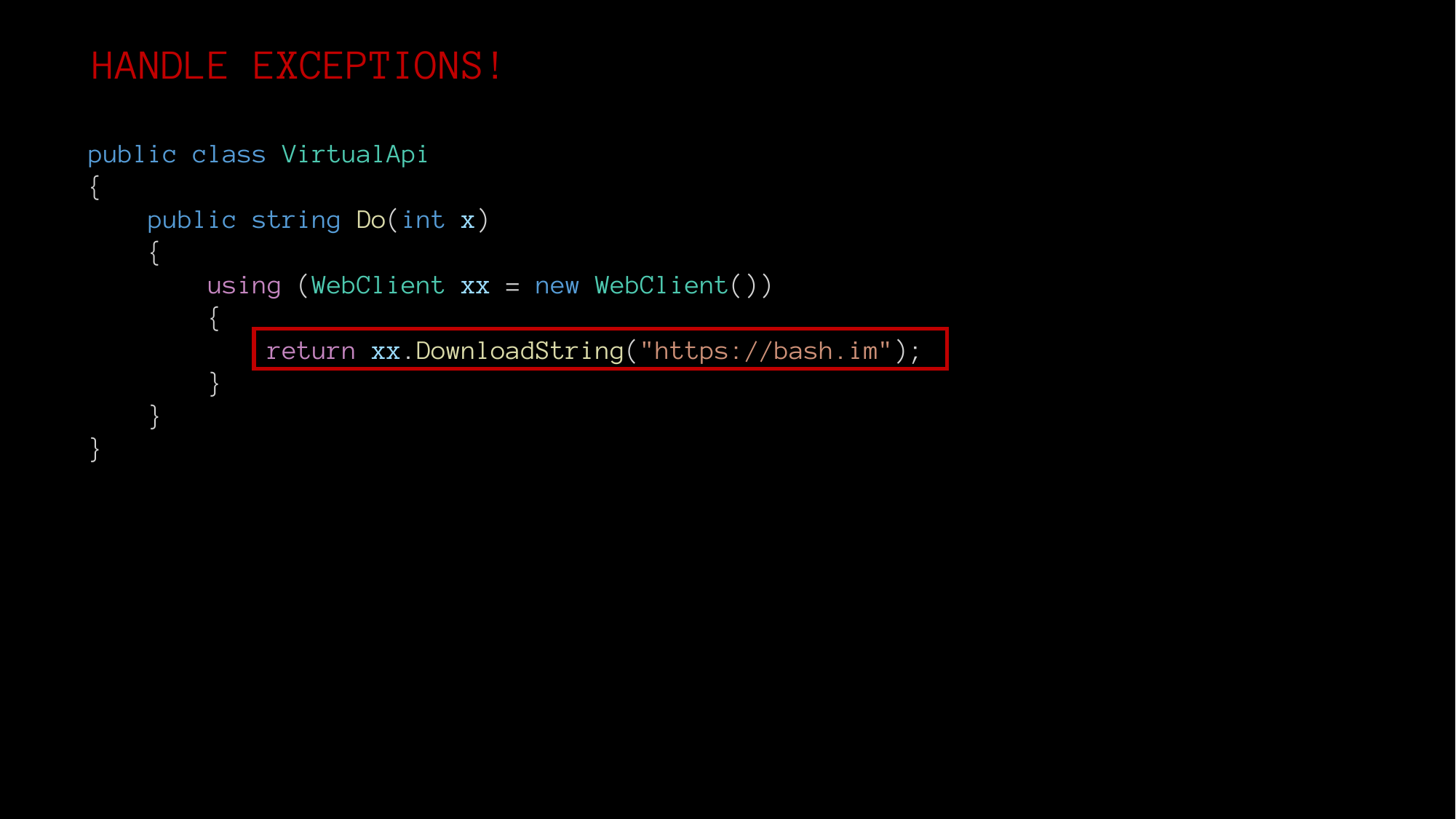

HANDLE EXCEPTIONS!
public class VirtualApi
{
    public string Do(int x)
    {
        using (WebClient xx = new WebClient())
        {
            return xx.DownloadString("https://bash.im");
        }
    }
}